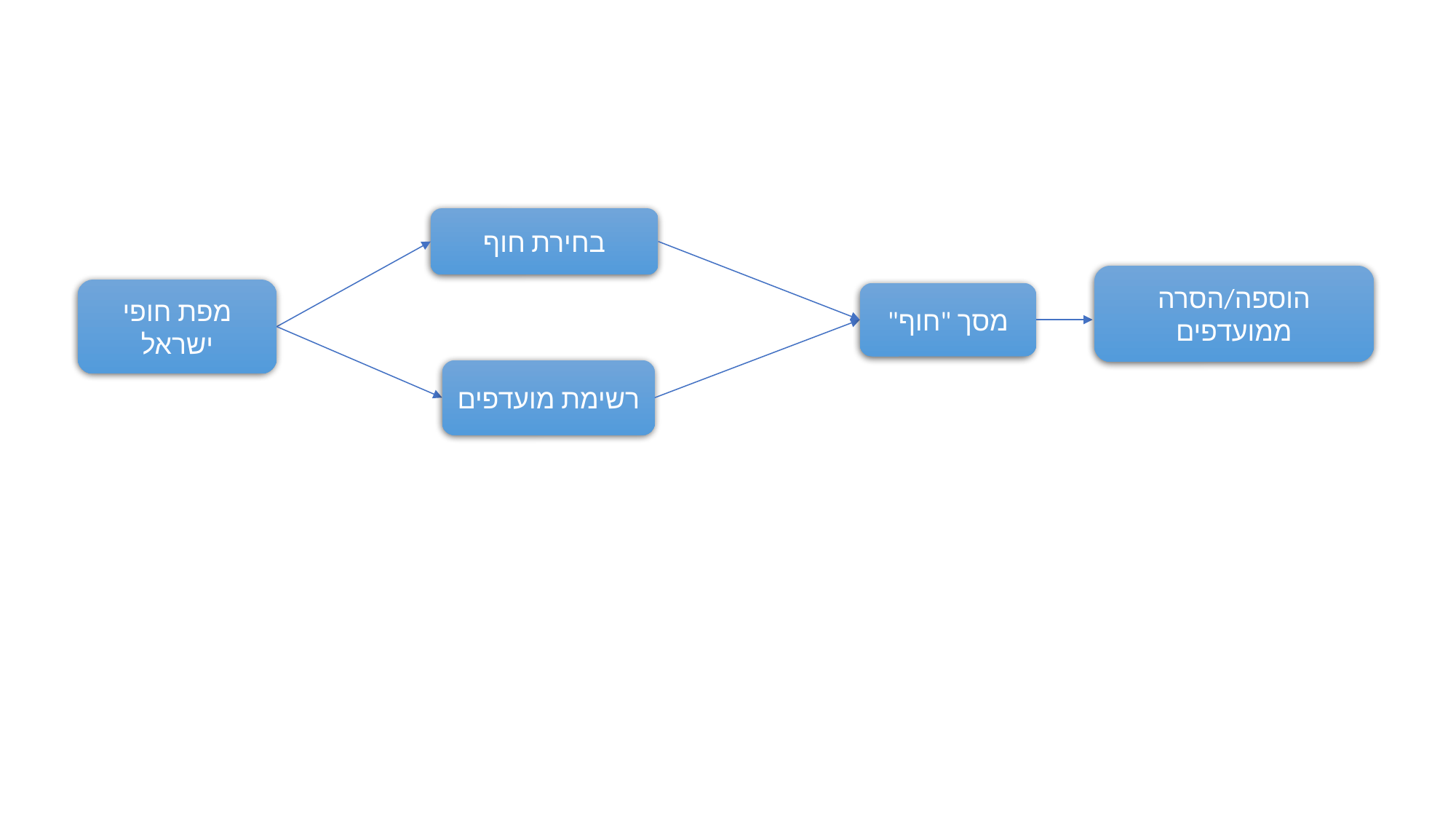

בחירת חוף
הוספה/הסרה ממועדפים
מפת חופי ישראל
מסך "חוף"
רשימת מועדפים